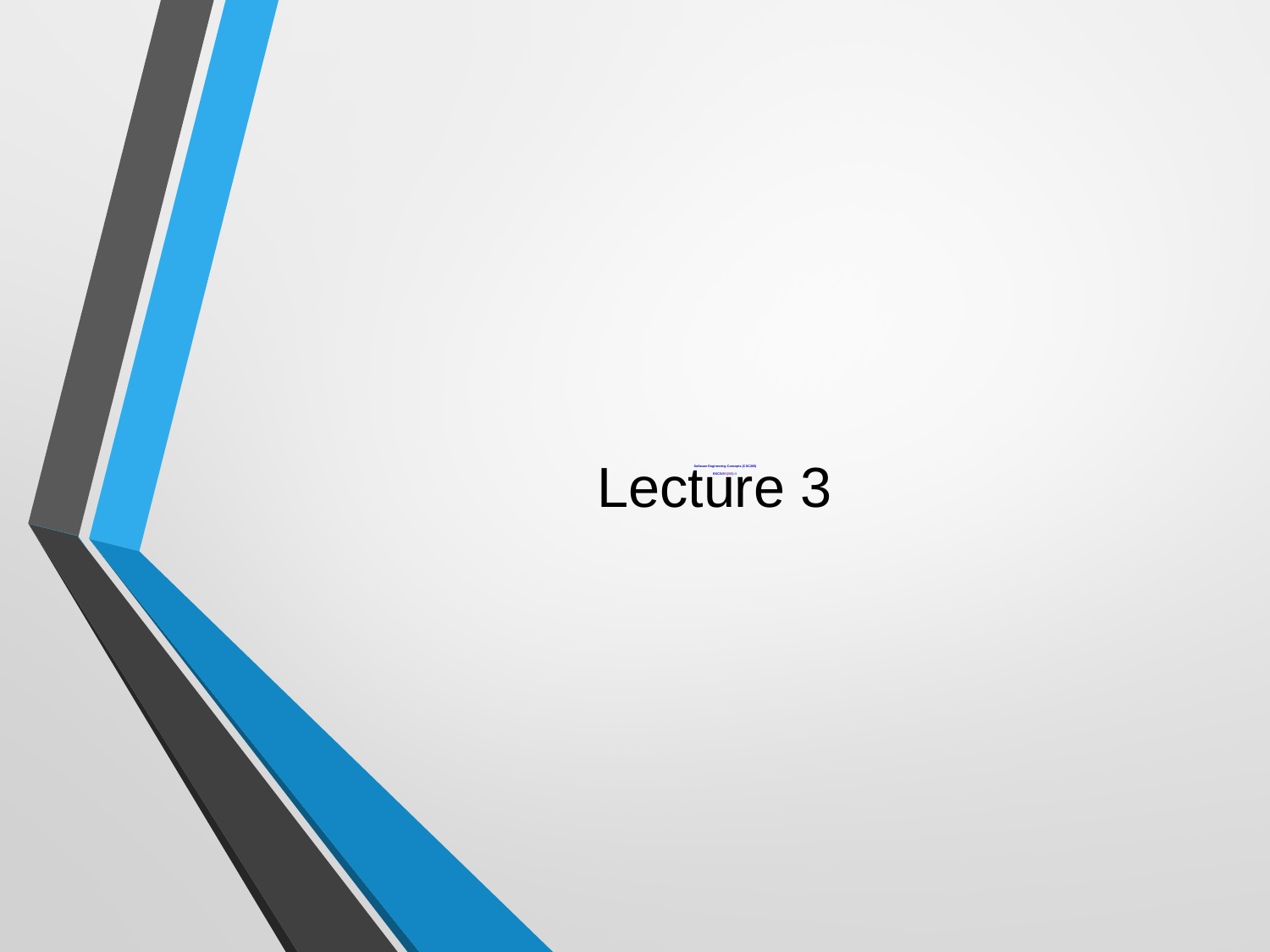

# Software Engineering Concepts (CSC205) BSCS/BS(SE)-III gg
Lecture 3